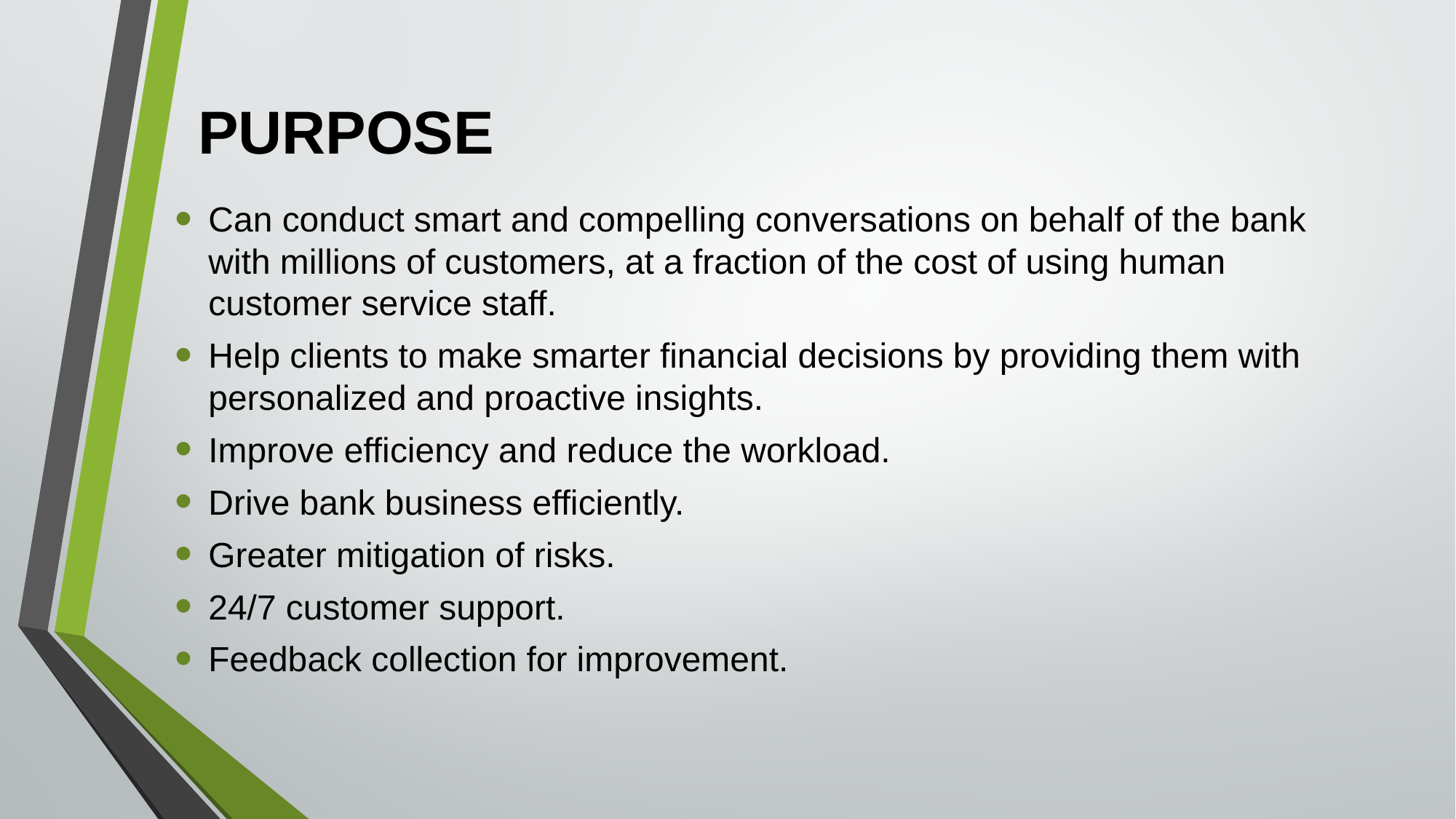

# PURPOSE
Can conduct smart and compelling conversations on behalf of the bank with millions of customers, at a fraction of the cost of using human customer service staff.
Help clients to make smarter financial decisions by providing them with personalized and proactive insights.
Improve efficiency and reduce the workload.
Drive bank business efficiently.
Greater mitigation of risks.
24/7 customer support.
Feedback collection for improvement.